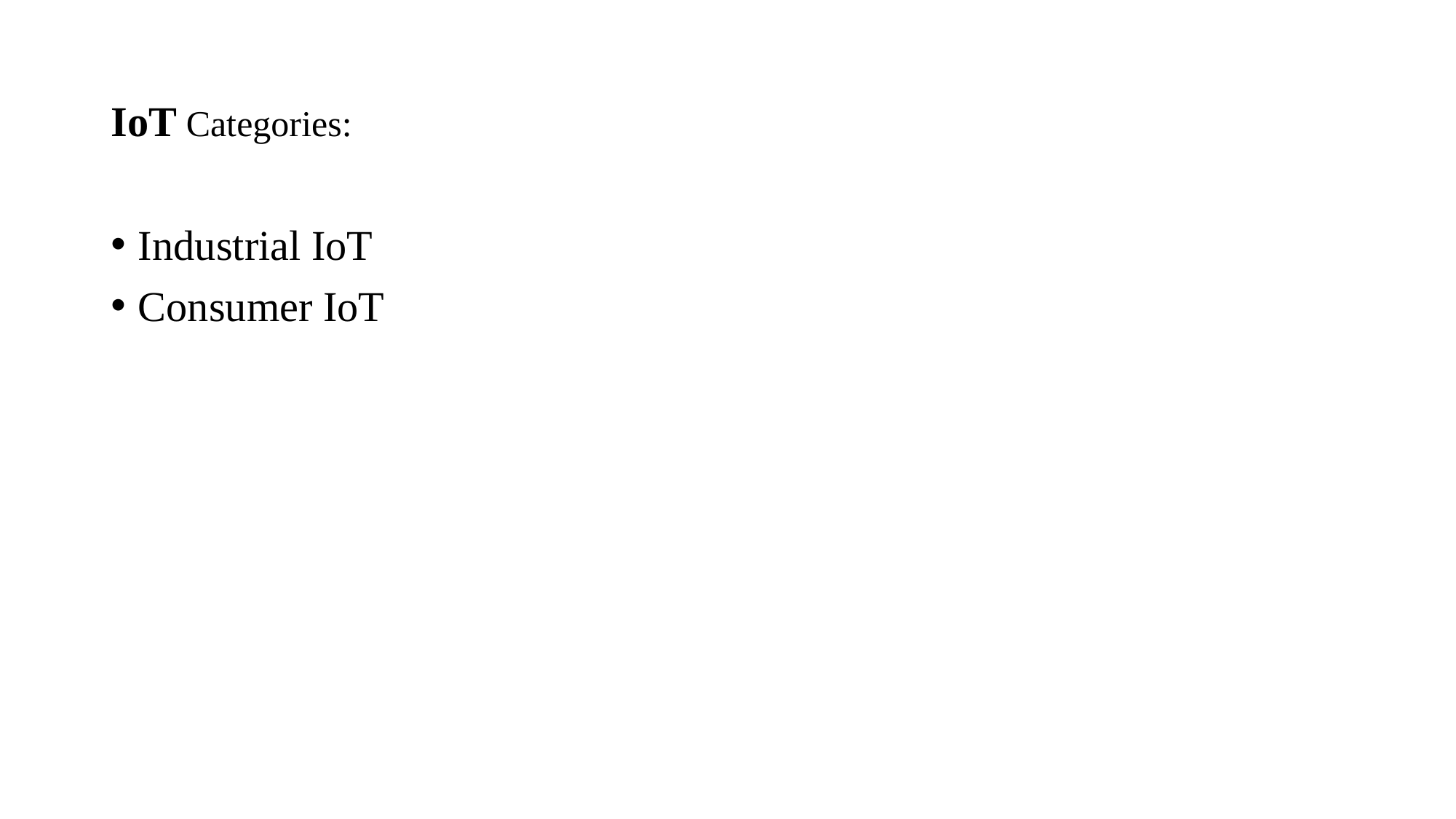

# IoT Categories:
Industrial IoT
Consumer IoT